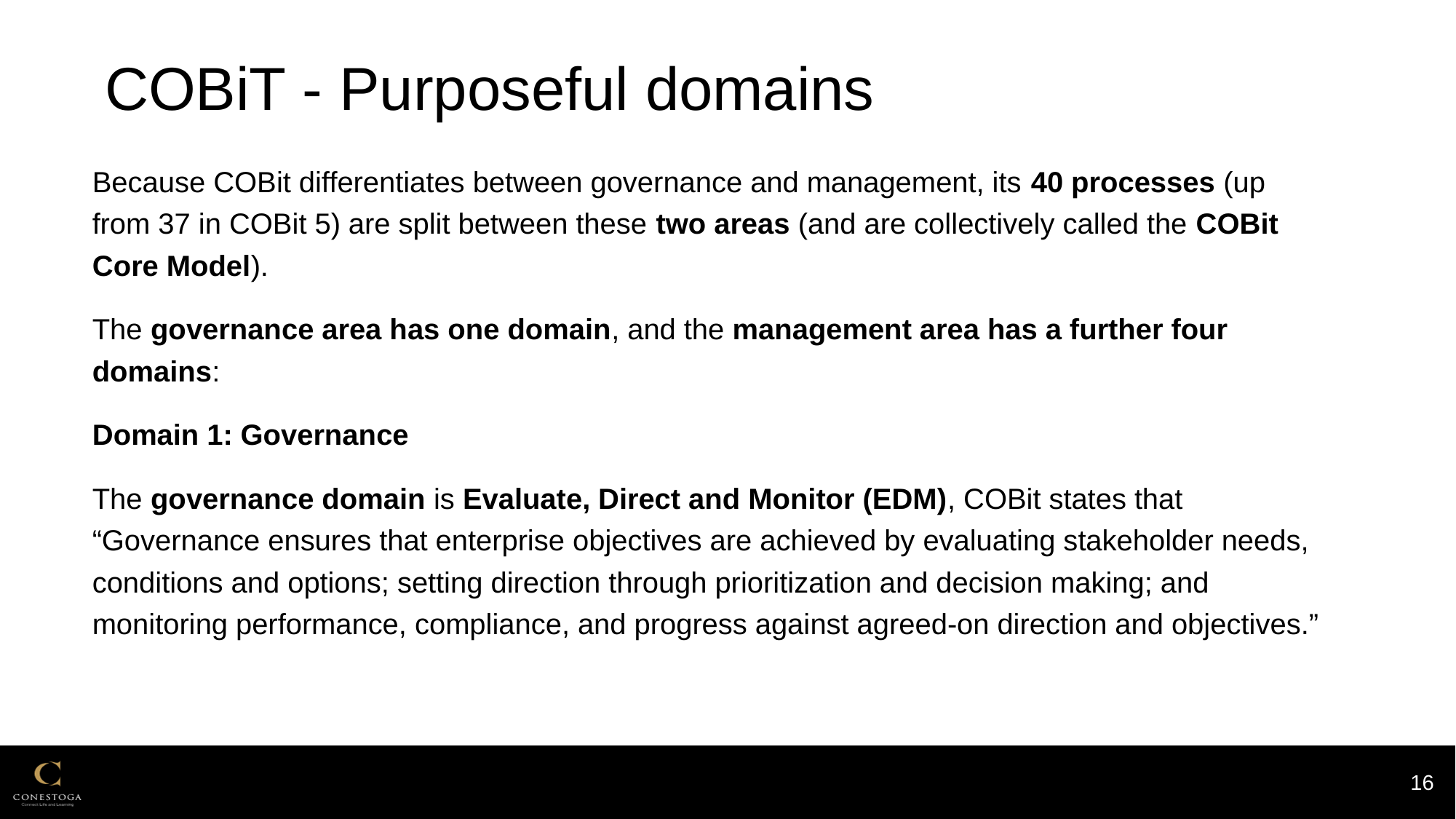

# COBiT - Purposeful domains
Because COBit differentiates between governance and management, its 40 processes (up from 37 in COBit 5) are split between these two areas (and are collectively called the COBit Core Model).
The governance area has one domain, and the management area has a further four domains:
Domain 1: Governance
The governance domain is Evaluate, Direct and Monitor (EDM), COBit states that “Governance ensures that enterprise objectives are achieved by evaluating stakeholder needs, conditions and options; setting direction through prioritization and decision making; and monitoring performance, compliance, and progress against agreed-on direction and objectives.”
16
1/29/2024